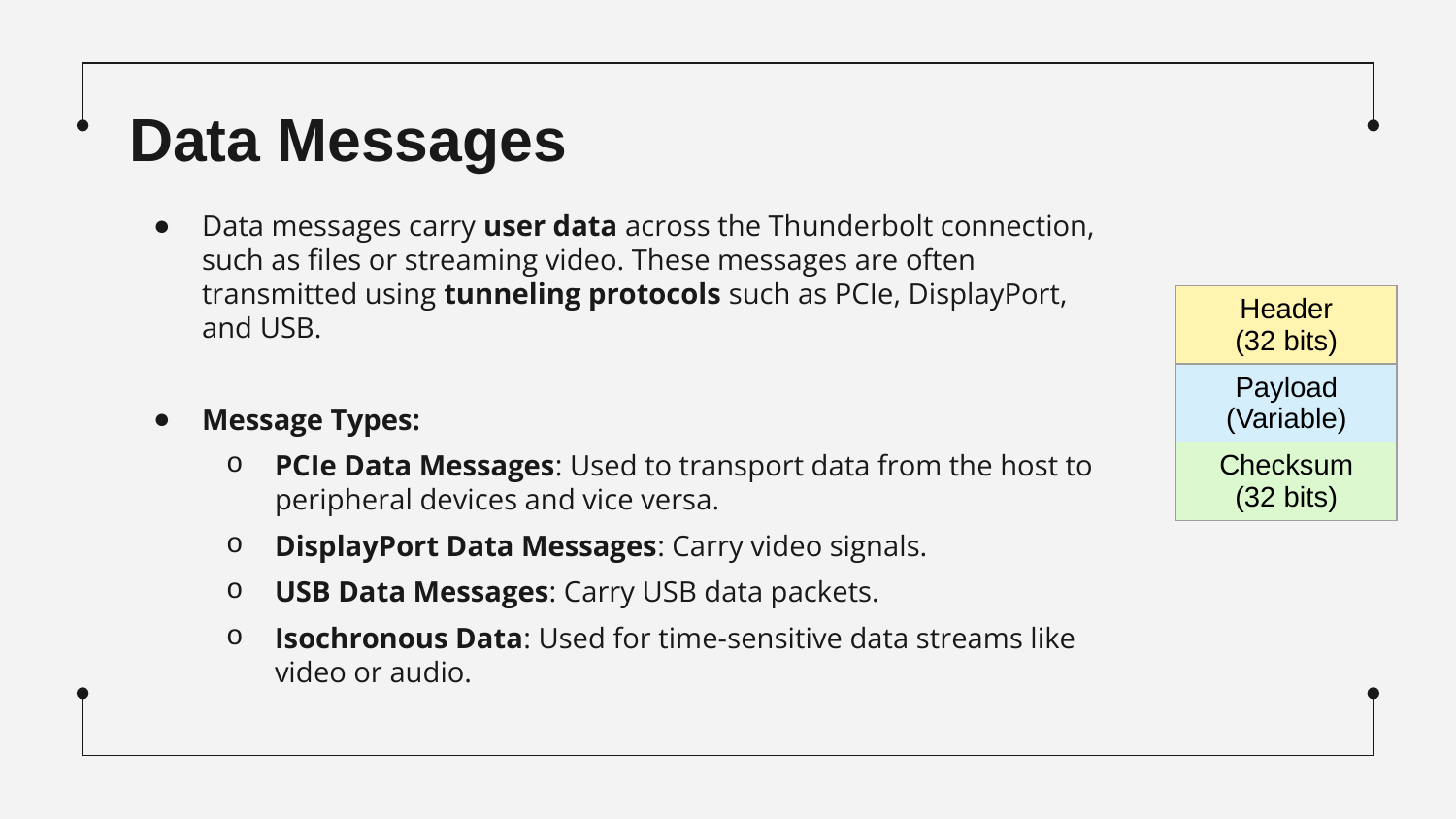

# Data Messages
Data messages carry user data across the Thunderbolt connection, such as files or streaming video. These messages are often transmitted using tunneling protocols such as PCIe, DisplayPort, and USB.

Message Types:
PCIe Data Messages: Used to transport data from the host to peripheral devices and vice versa.
DisplayPort Data Messages: Carry video signals.
USB Data Messages: Carry USB data packets.
Isochronous Data: Used for time-sensitive data streams like video or audio.
| Header (32 bits) |
| --- |
| Payload (Variable) |
| Checksum (32 bits) |